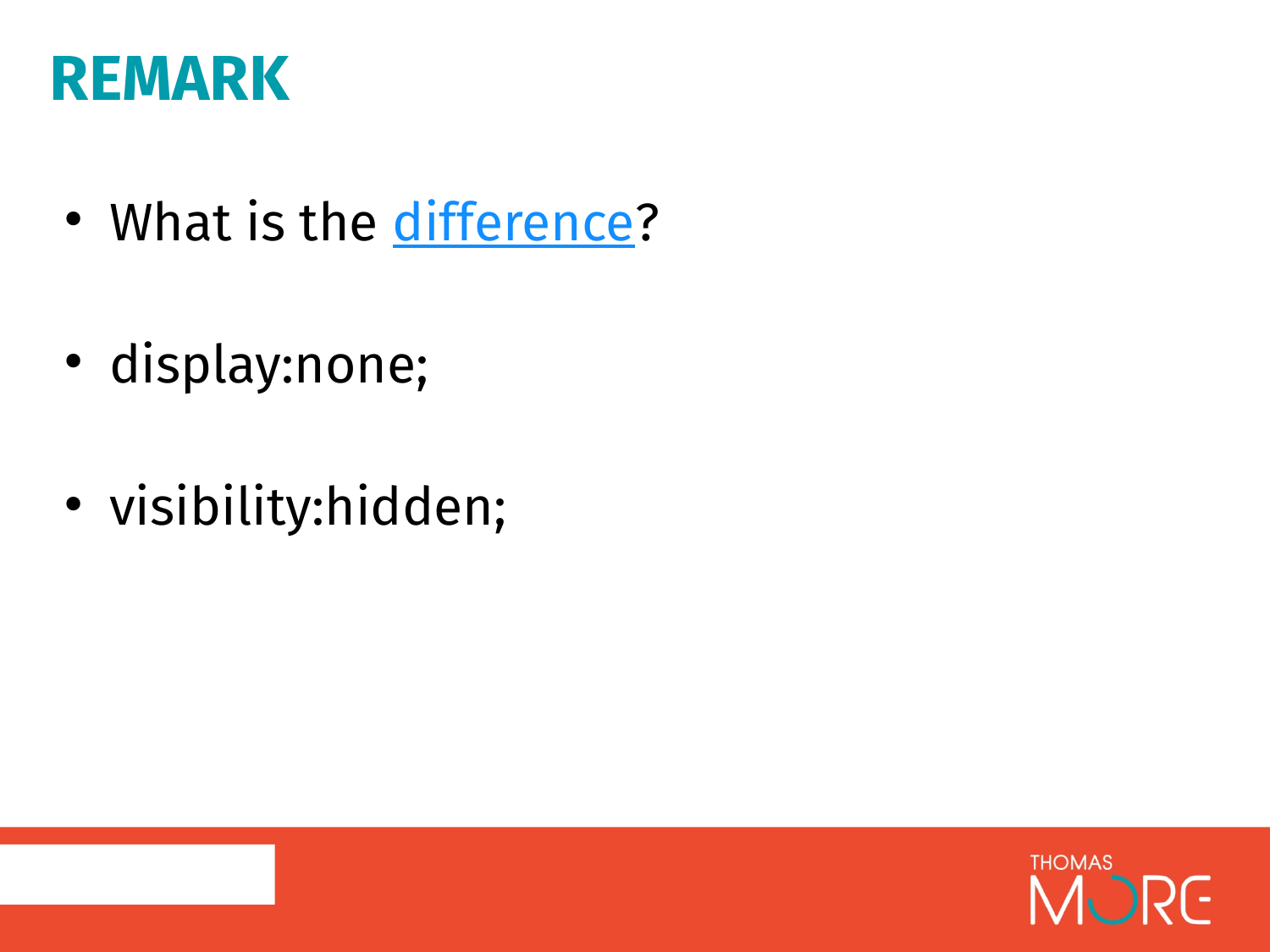

# remark
What is the difference?

display:none;

visibility:hidden;